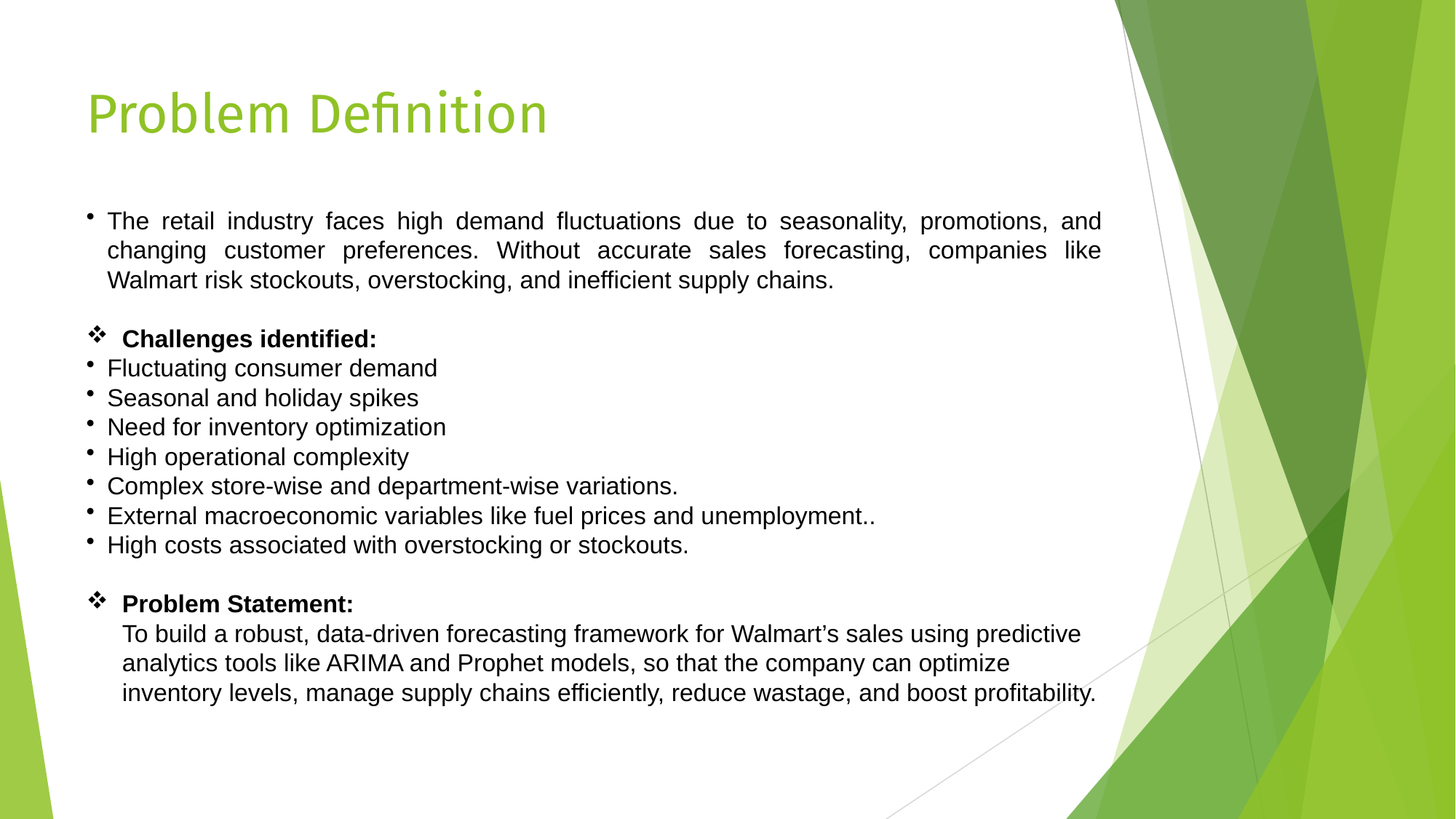

# Problem Definition
The retail industry faces high demand fluctuations due to seasonality, promotions, and changing customer preferences. Without accurate sales forecasting, companies like Walmart risk stockouts, overstocking, and inefficient supply chains.

Challenges identified:
Fluctuating consumer demand
Seasonal and holiday spikes
Need for inventory optimization
High operational complexity
Complex store-wise and department-wise variations.
External macroeconomic variables like fuel prices and unemployment..
High costs associated with overstocking or stockouts.

Problem Statement:
To build a robust, data-driven forecasting framework for Walmart’s sales using predictive analytics tools like ARIMA and Prophet models, so that the company can optimize inventory levels, manage supply chains efficiently, reduce wastage, and boost profitability.